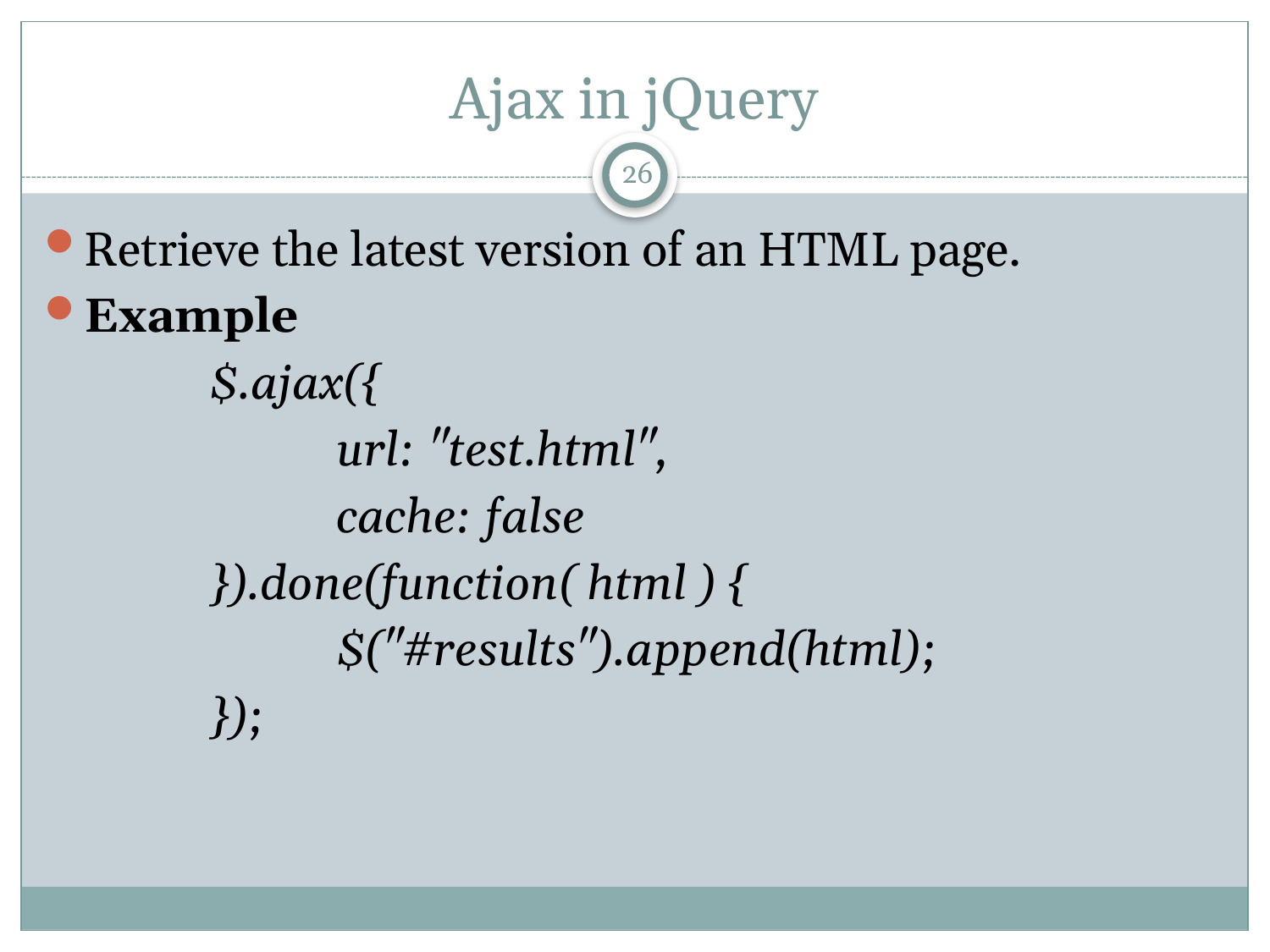

# Ajax in jQuery
26
Retrieve the latest version of an HTML page.
Example
		$.ajax({
			url: "test.html",
			cache: false
		}).done(function( html ) {
			$("#results").append(html);
		});